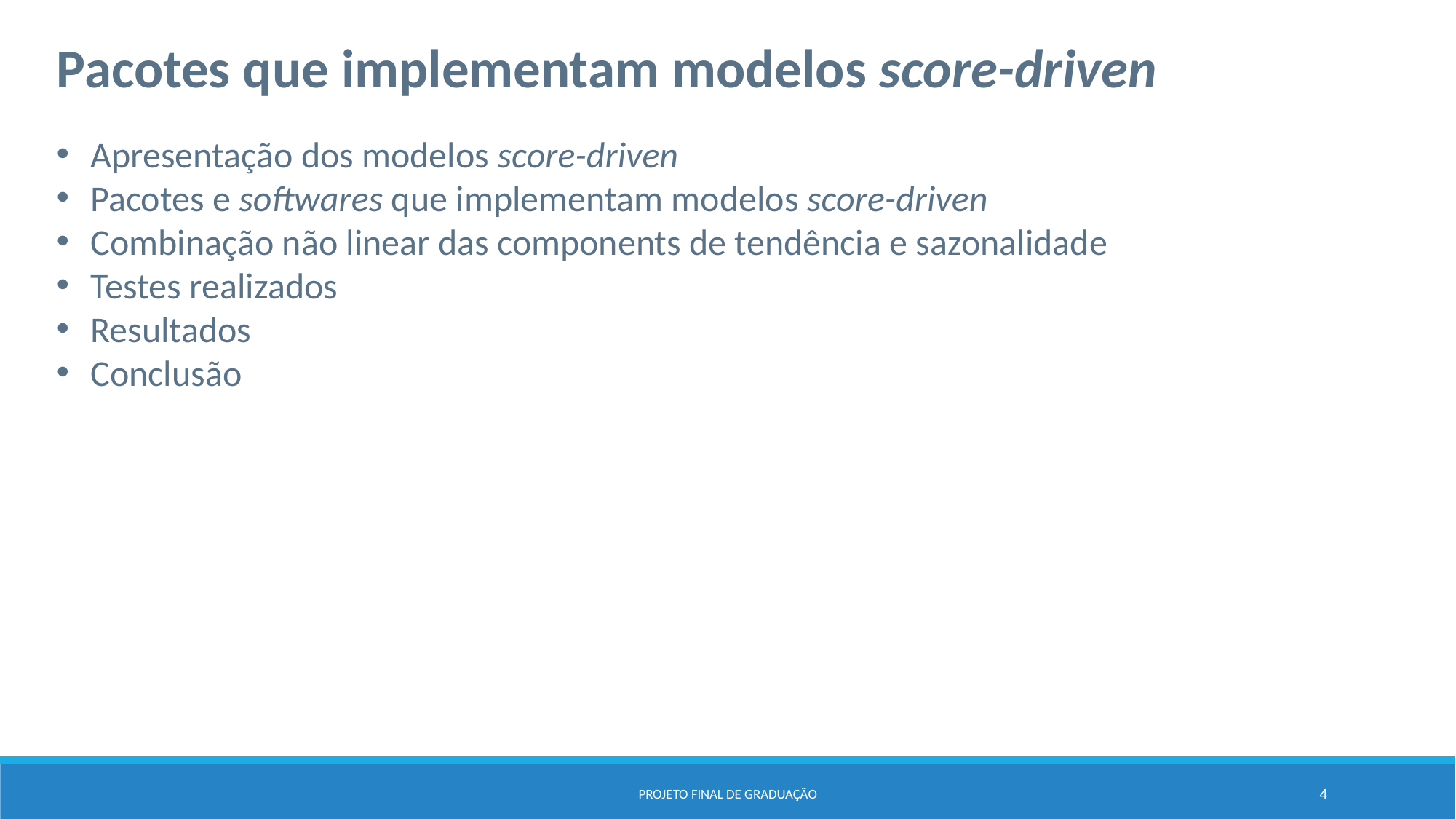

Pacotes que implementam modelos score-driven

Apresentação dos modelos score-driven
Pacotes e softwares que implementam modelos score-driven
Combinação não linear das components de tendência e sazonalidade
Testes realizados
Resultados
Conclusão
Projeto Final de Graduação
4